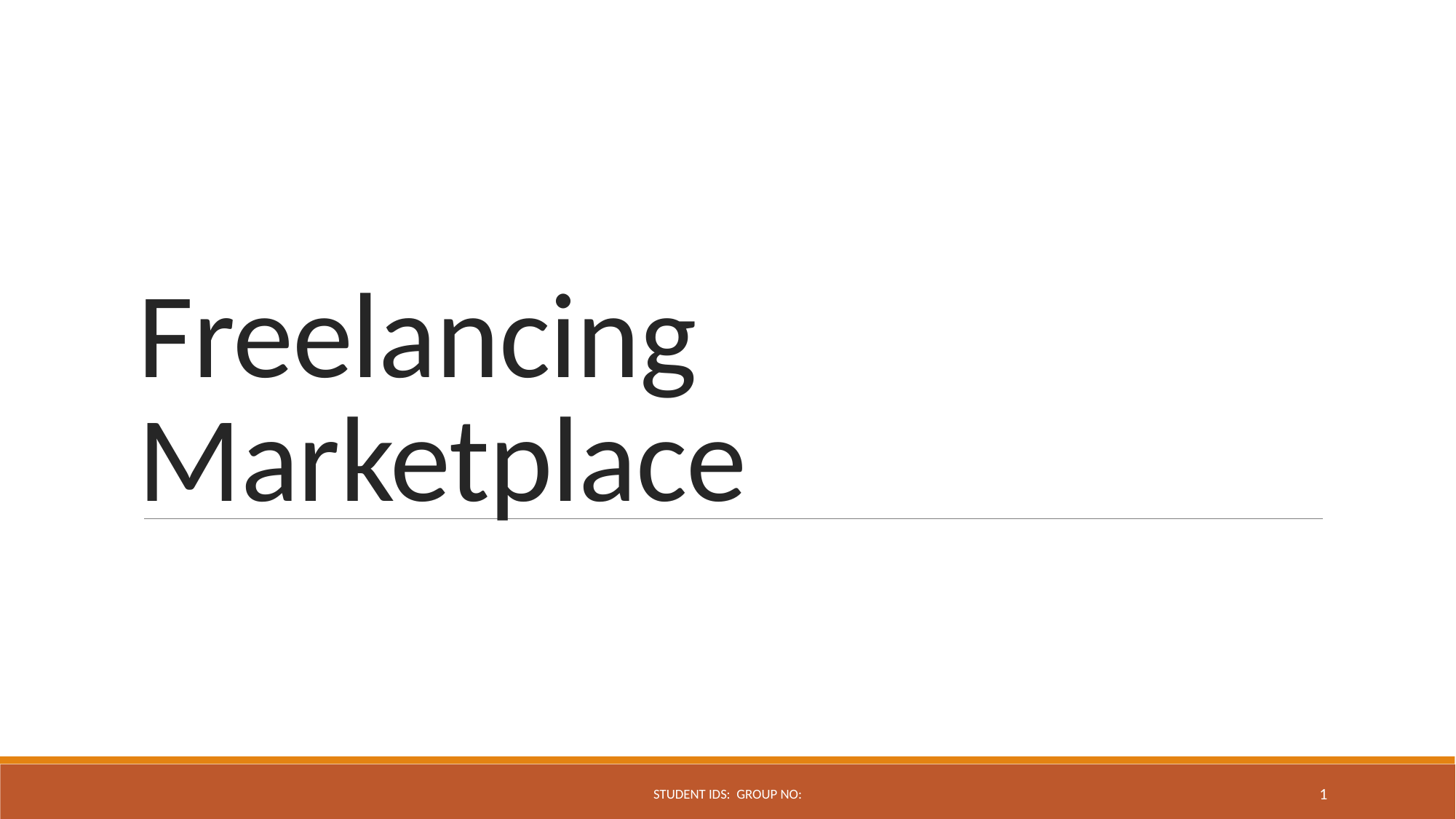

# Freelancing Marketplace
Student IDs:  Group No:
1